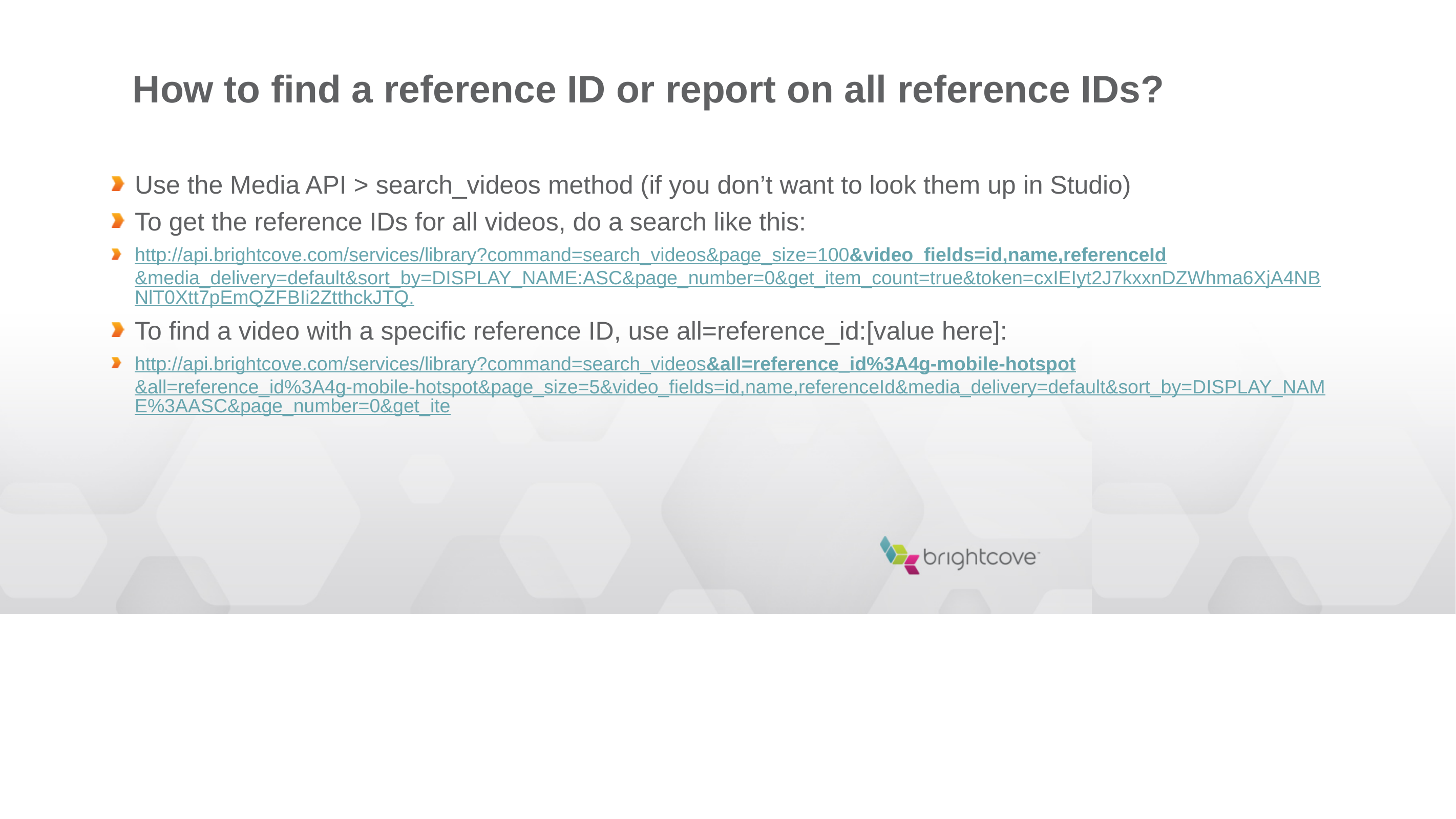

# How to find a reference ID or report on all reference IDs?
Use the Media API > search_videos method (if you don’t want to look them up in Studio)
To get the reference IDs for all videos, do a search like this:
http://api.brightcove.com/services/library?command=search_videos&page_size=100&video_fields=id,name,referenceId&media_delivery=default&sort_by=DISPLAY_NAME:ASC&page_number=0&get_item_count=true&token=cxIEIyt2J7kxxnDZWhma6XjA4NBNlT0Xtt7pEmQZFBIi2ZtthckJTQ.
To find a video with a specific reference ID, use all=reference_id:[value here]:
http://api.brightcove.com/services/library?command=search_videos&all=reference_id%3A4g-mobile-hotspot&all=reference_id%3A4g-mobile-hotspot&page_size=5&video_fields=id,name,referenceId&media_delivery=default&sort_by=DISPLAY_NAME%3AASC&page_number=0&get_ite